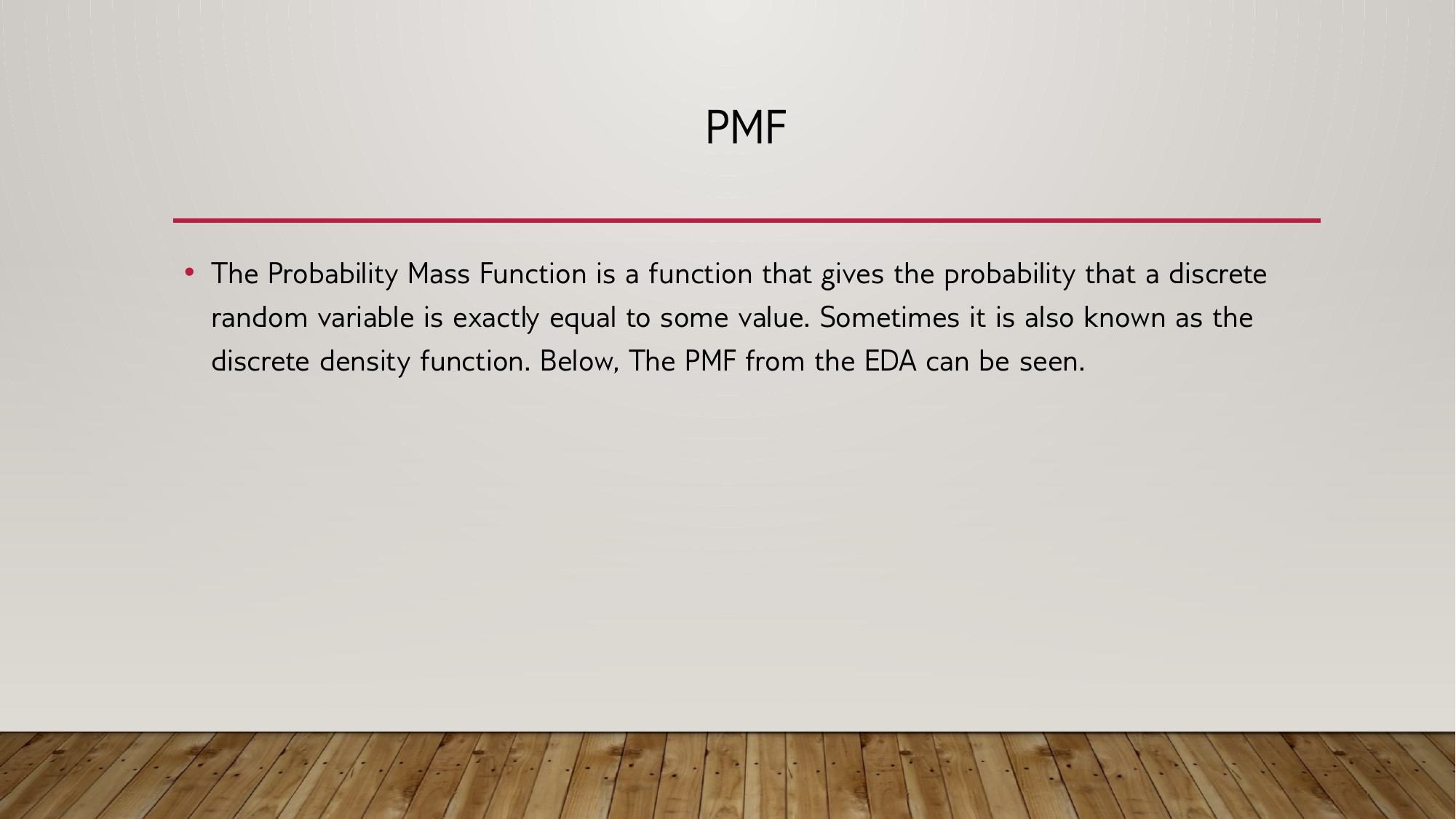

# PMF
The Probability Mass Function is a function that gives the probability that a discrete random variable is exactly equal to some value. Sometimes it is also known as the discrete density function. Below, The PMF from the EDA can be seen.